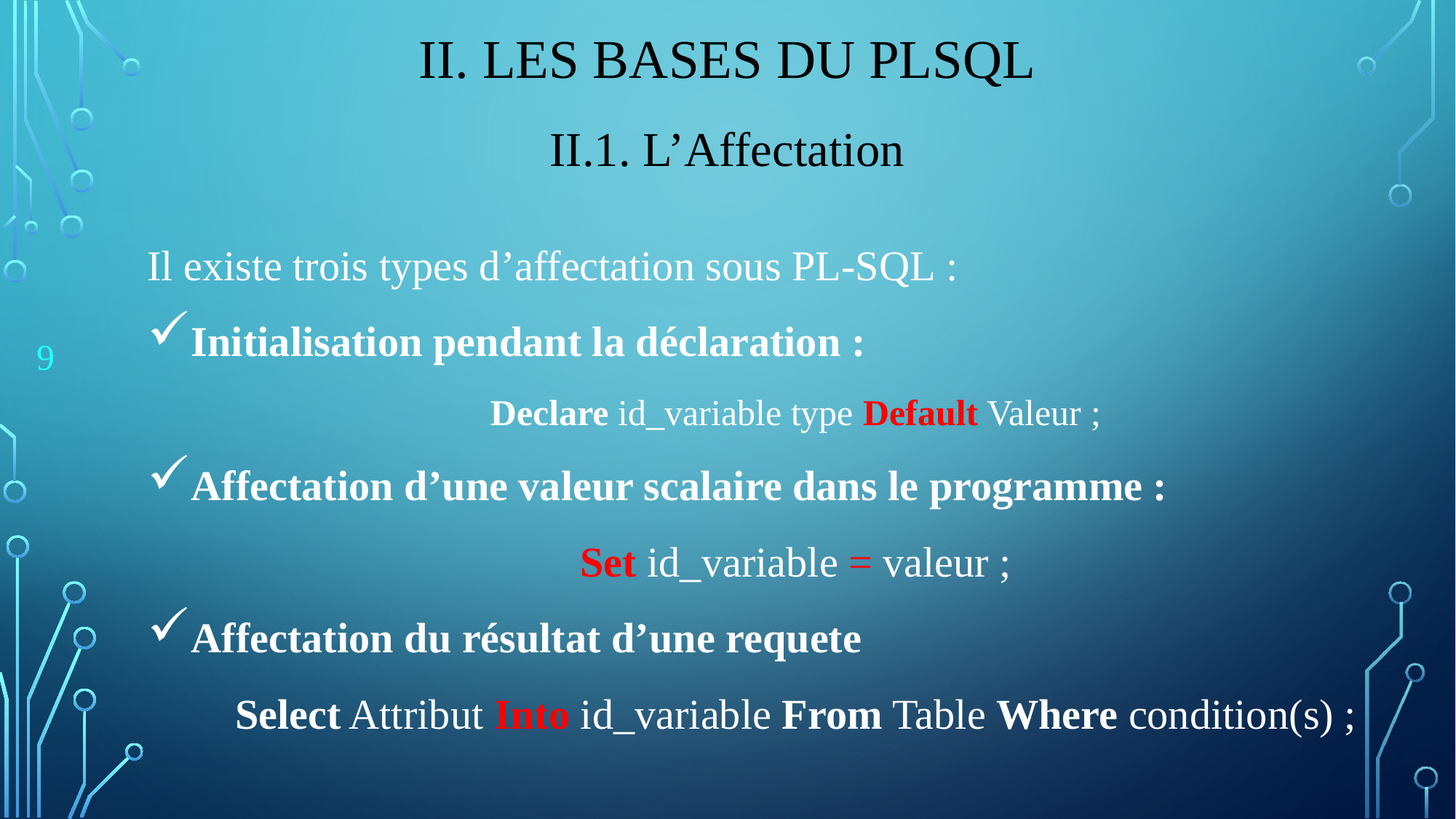

# II. Les bases du PLSQL
II.1. L’Affectation
Il existe trois types d’affectation sous PL-SQL :
Initialisation pendant la déclaration :
Declare id_variable type Default Valeur ;
Affectation d’une valeur scalaire dans le programme :
Set id_variable = valeur ;
Affectation du résultat d’une requete
Select Attribut Into id_variable From Table Where condition(s) ;
9